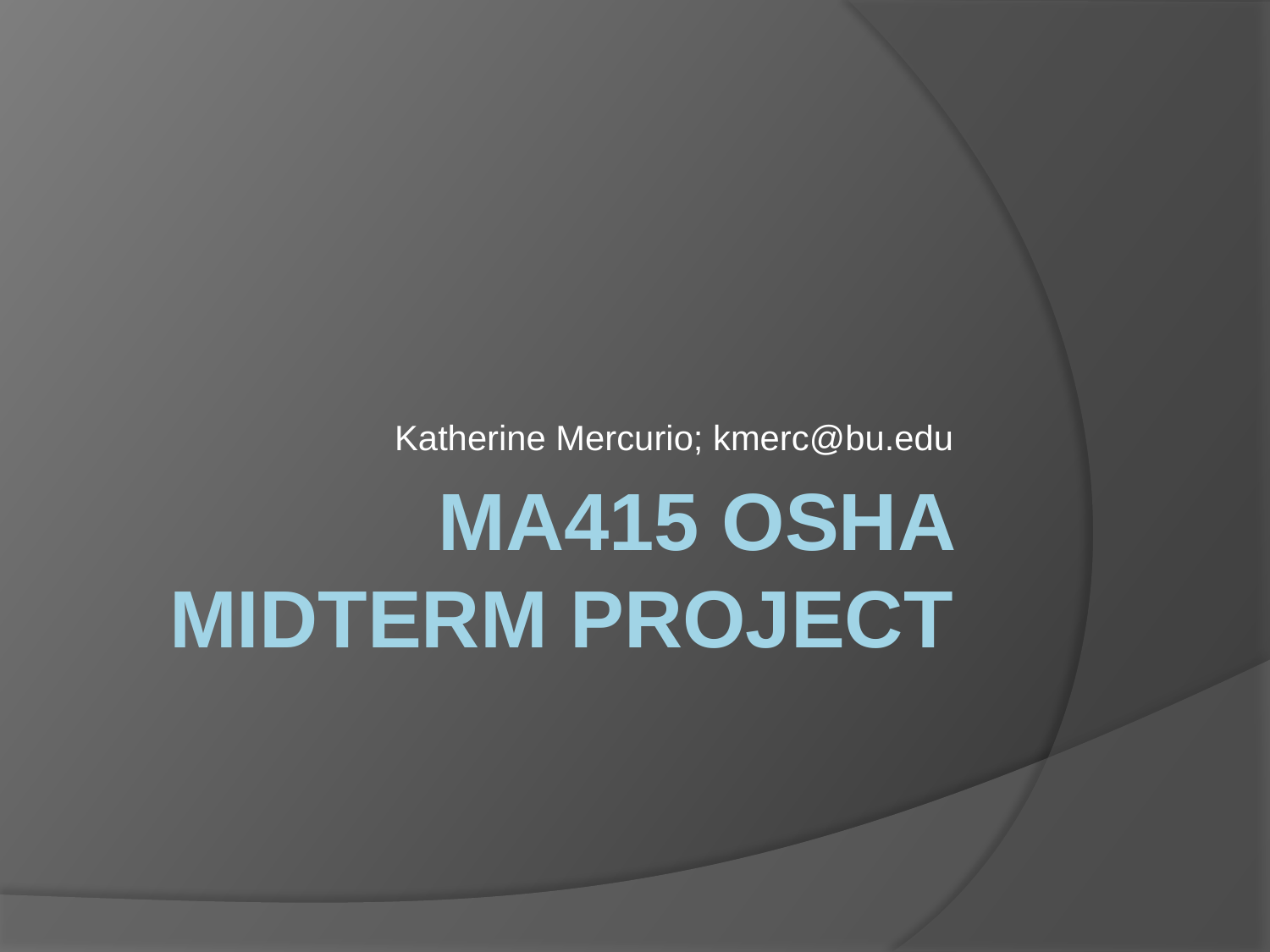

Katherine Mercurio; kmerc@bu.edu
# MA415 OSHA Midterm project